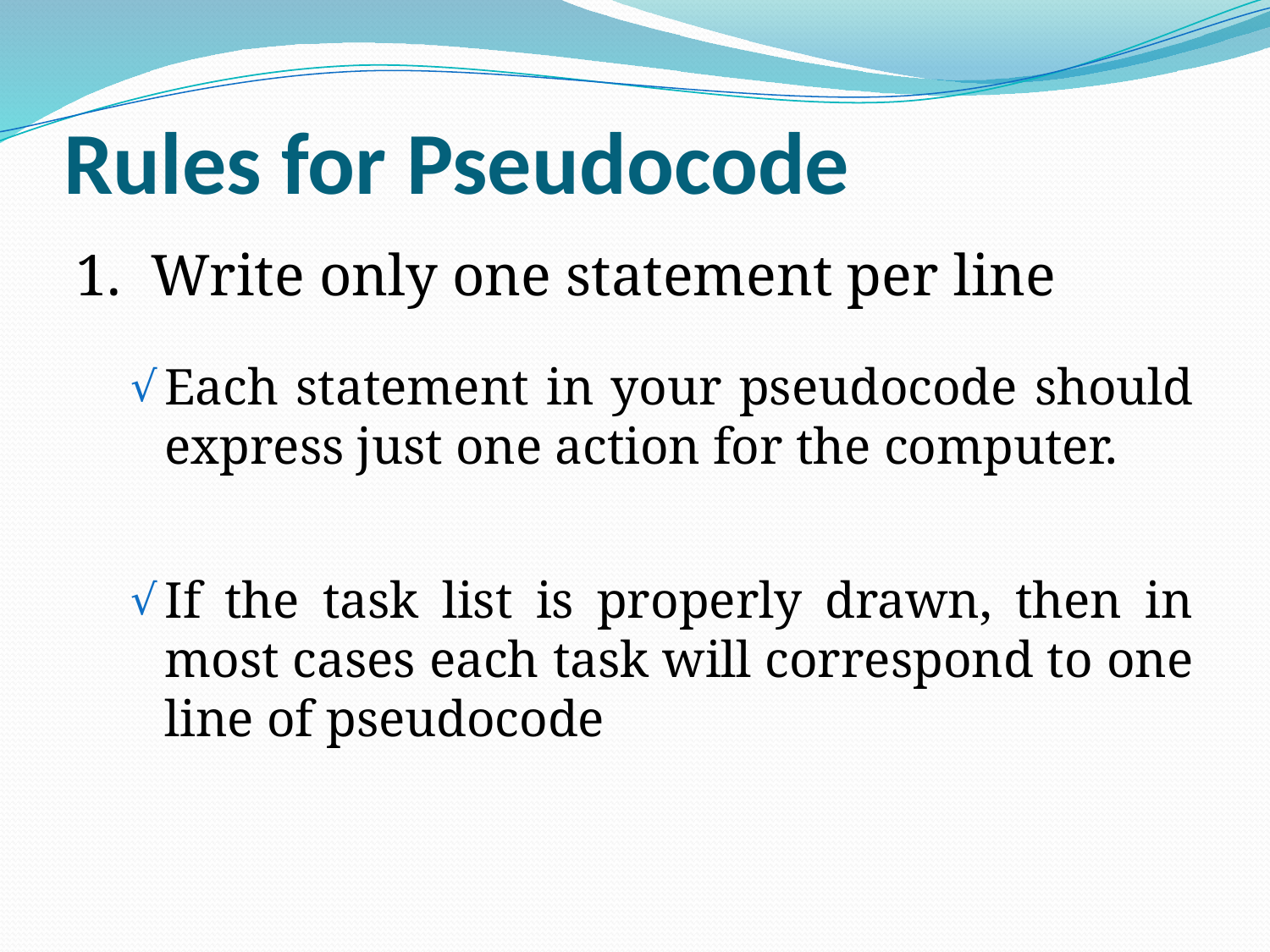

# Rules for Pseudocode
1.  Write only one statement per line

Each statement in your pseudocode should express just one action for the computer.

If the task list is properly drawn, then in most cases each task will correspond to one line of pseudocode